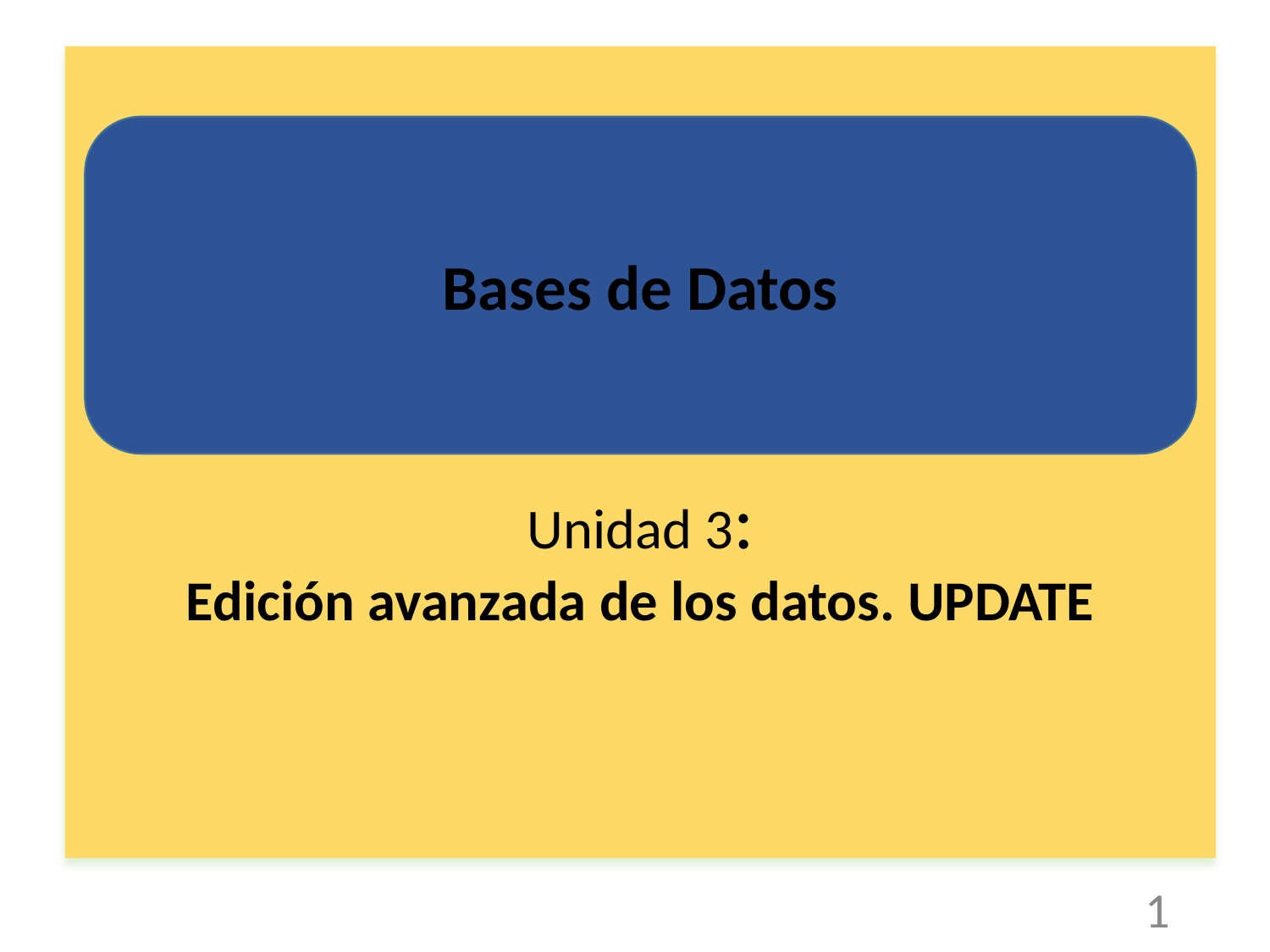

Unidad 3:
Edición avanzada de los datos. UPDATE

Bases de Datos
1